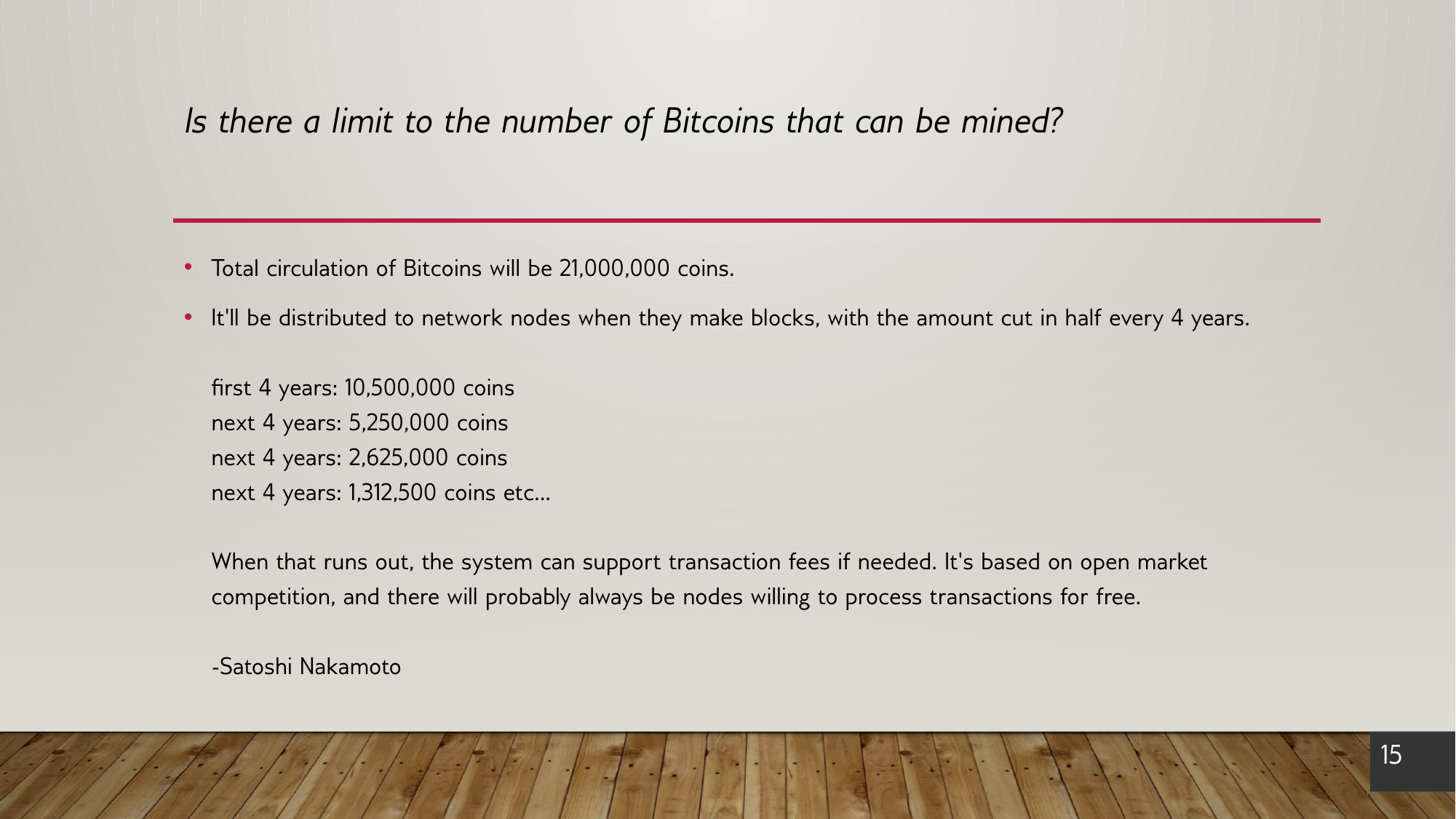

# Is there a limit to the number of Bitcoins that can be mined?
Total circulation of Bitcoins will be 21,000,000 coins.
It'll be distributed to network nodes when they make blocks, with the amount cut in half every 4 years.
first 4 years: 10,500,000 coins
next 4 years: 5,250,000 coins
next 4 years: 2,625,000 coins
next 4 years: 1,312,500 coins etc...
When that runs out, the system can support transaction fees if needed. It's based on open market competition, and there will probably always be nodes willing to process transactions for free.
-Satoshi Nakamoto
15